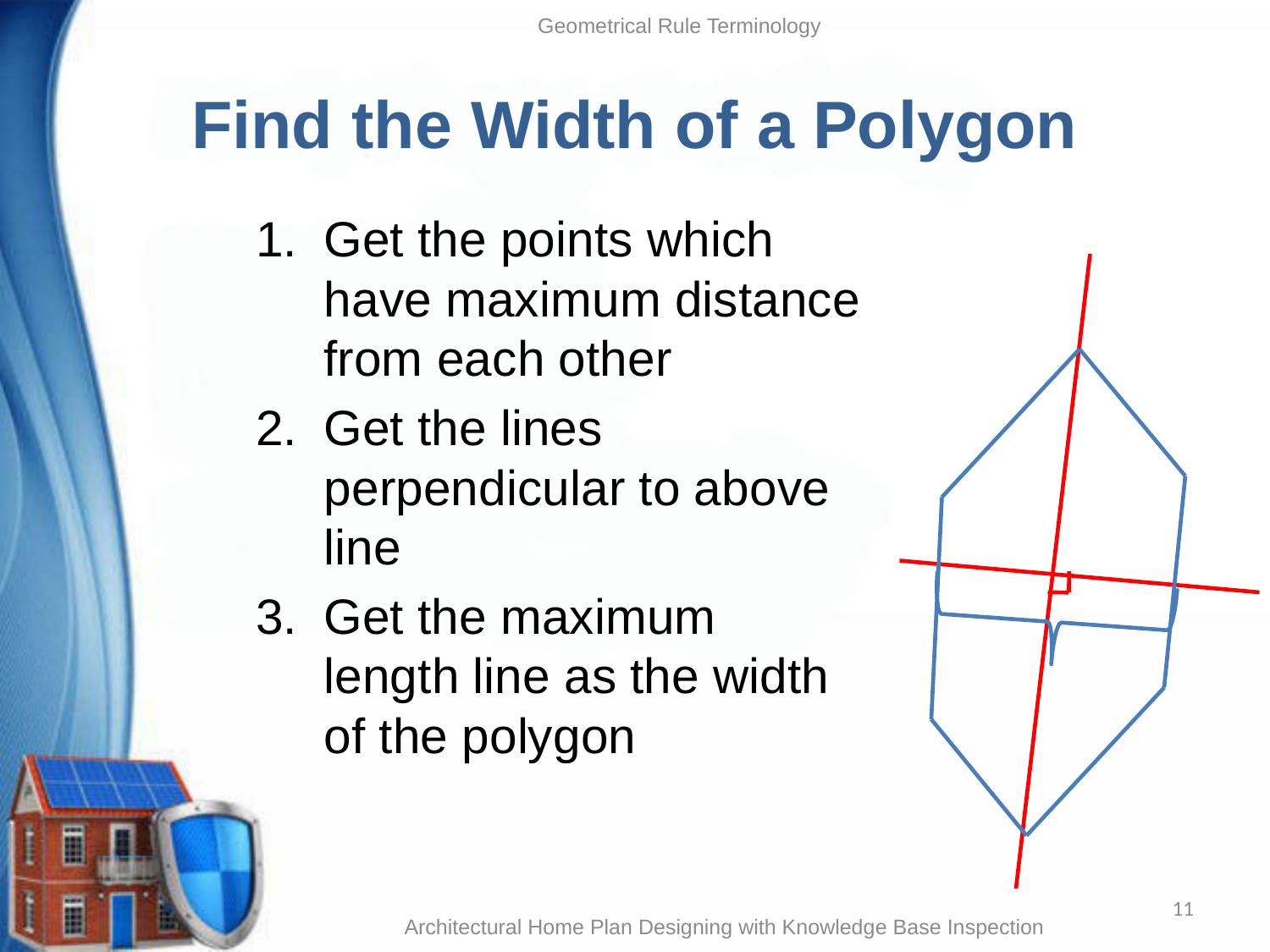

Geometrical Rule Terminology
# Find the Width of a Polygon
Get the points which have maximum distance from each other
Get the lines perpendicular to above line
Get the maximum length line as the width of the polygon

11
Architectural Home Plan Designing with Knowledge Base Inspection